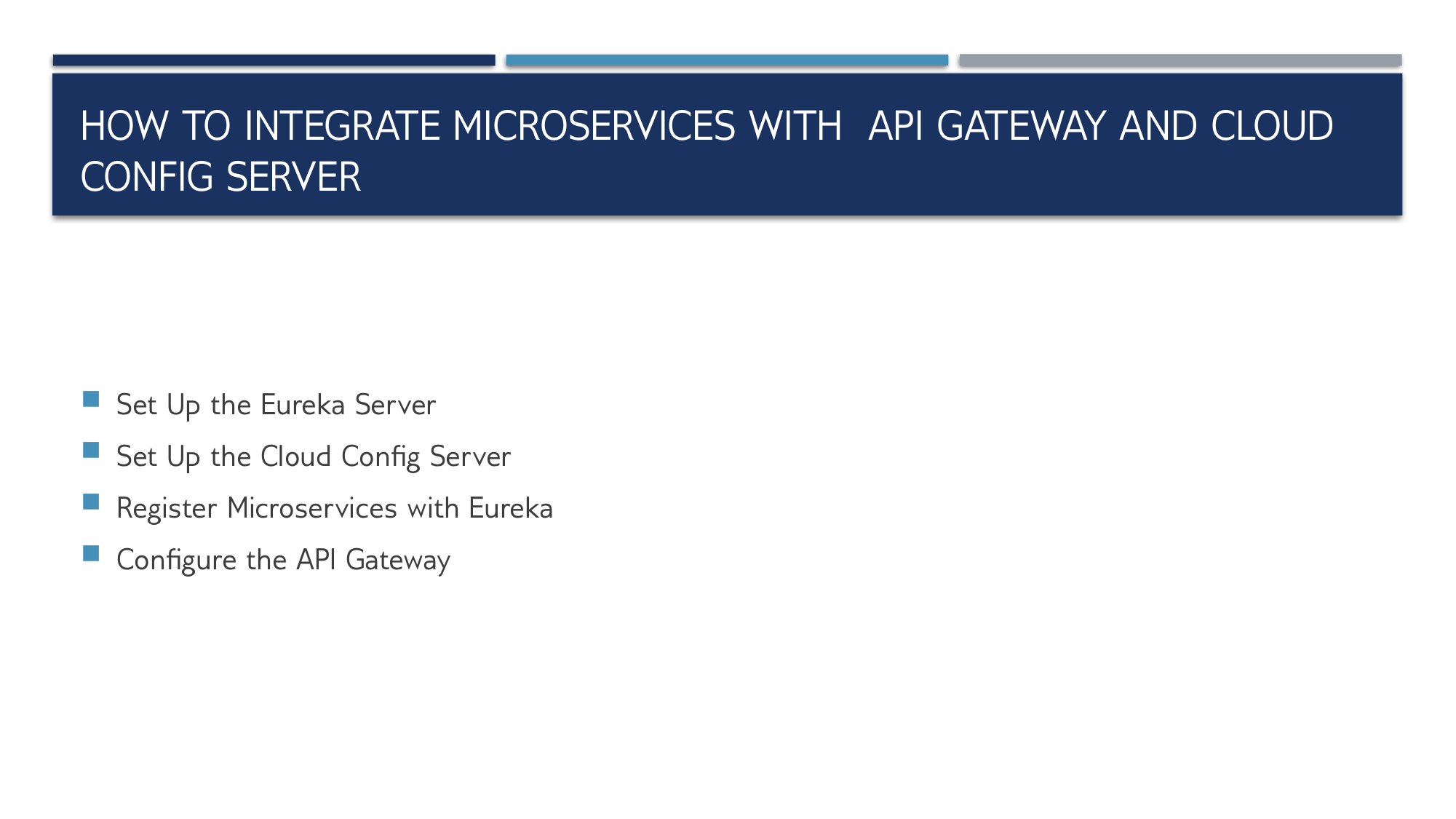

# How to integrate microservices with  api gateway and cloud config server
Set Up the Eureka Server
Set Up the Cloud Config Server
Register Microservices with Eureka
Configure the API Gateway